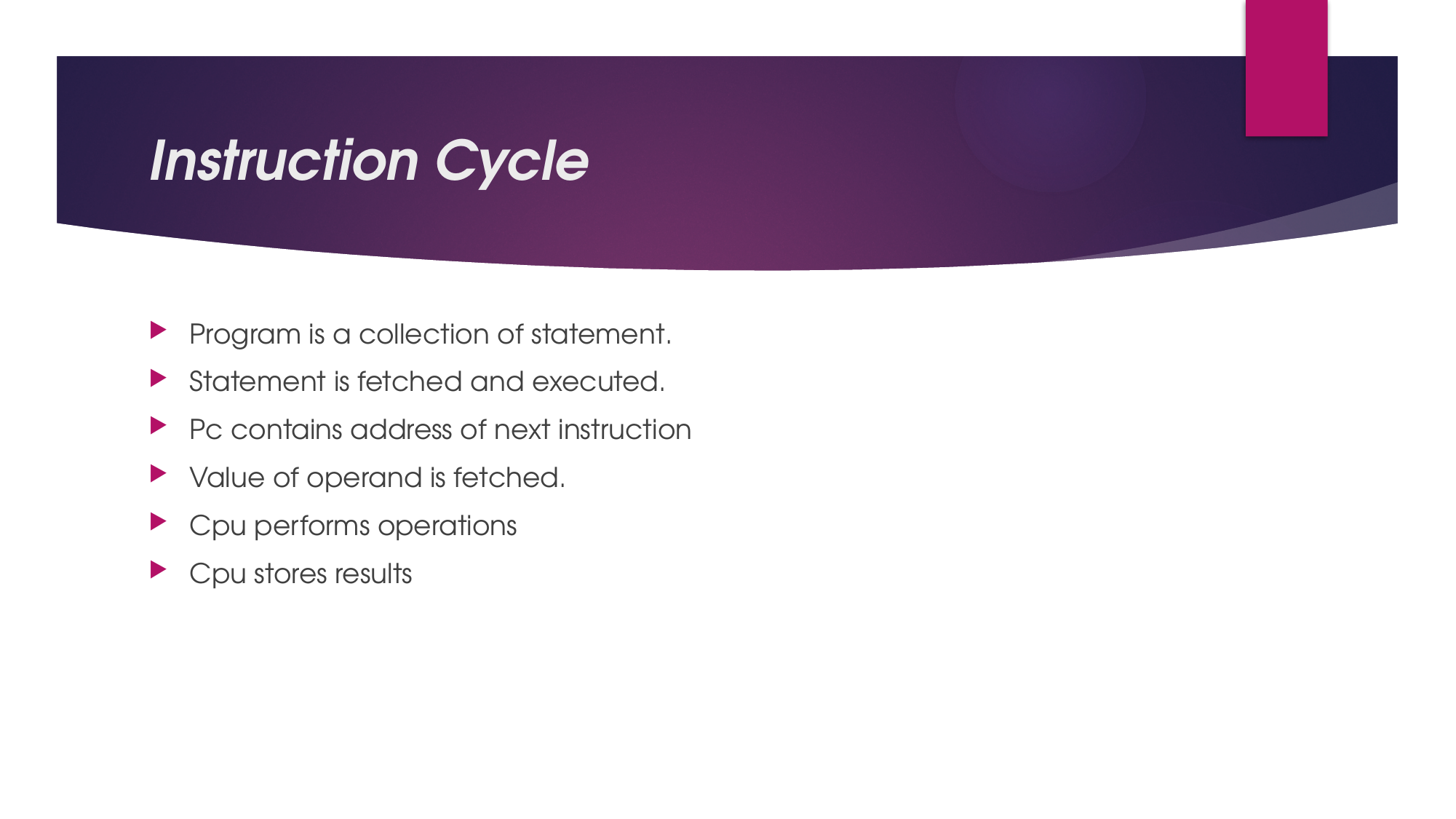

# Instruction Cycle
Program is a collection of statement.
Statement is fetched and executed.
Pc contains address of next instruction
Value of operand is fetched.
Cpu performs operations
Cpu stores results